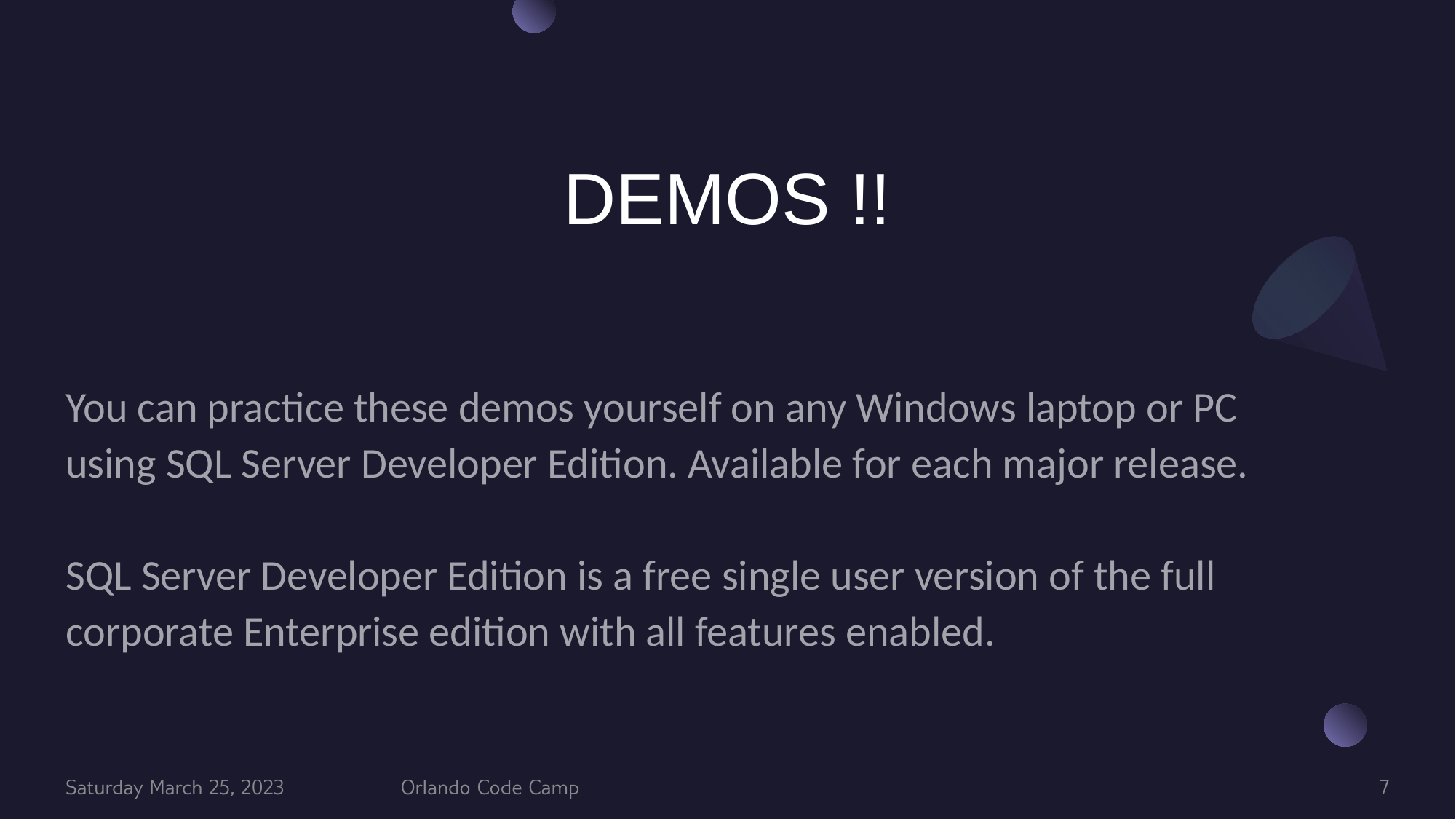

# DEMOS !!

You can practice these demos yourself on any Windows laptop or PC
using SQL Server Developer Edition. Available for each major release.

SQL Server Developer Edition is a free single user version of the full corporate Enterprise edition with all features enabled.
Saturday March 25, 2023
Orlando Code Camp
7